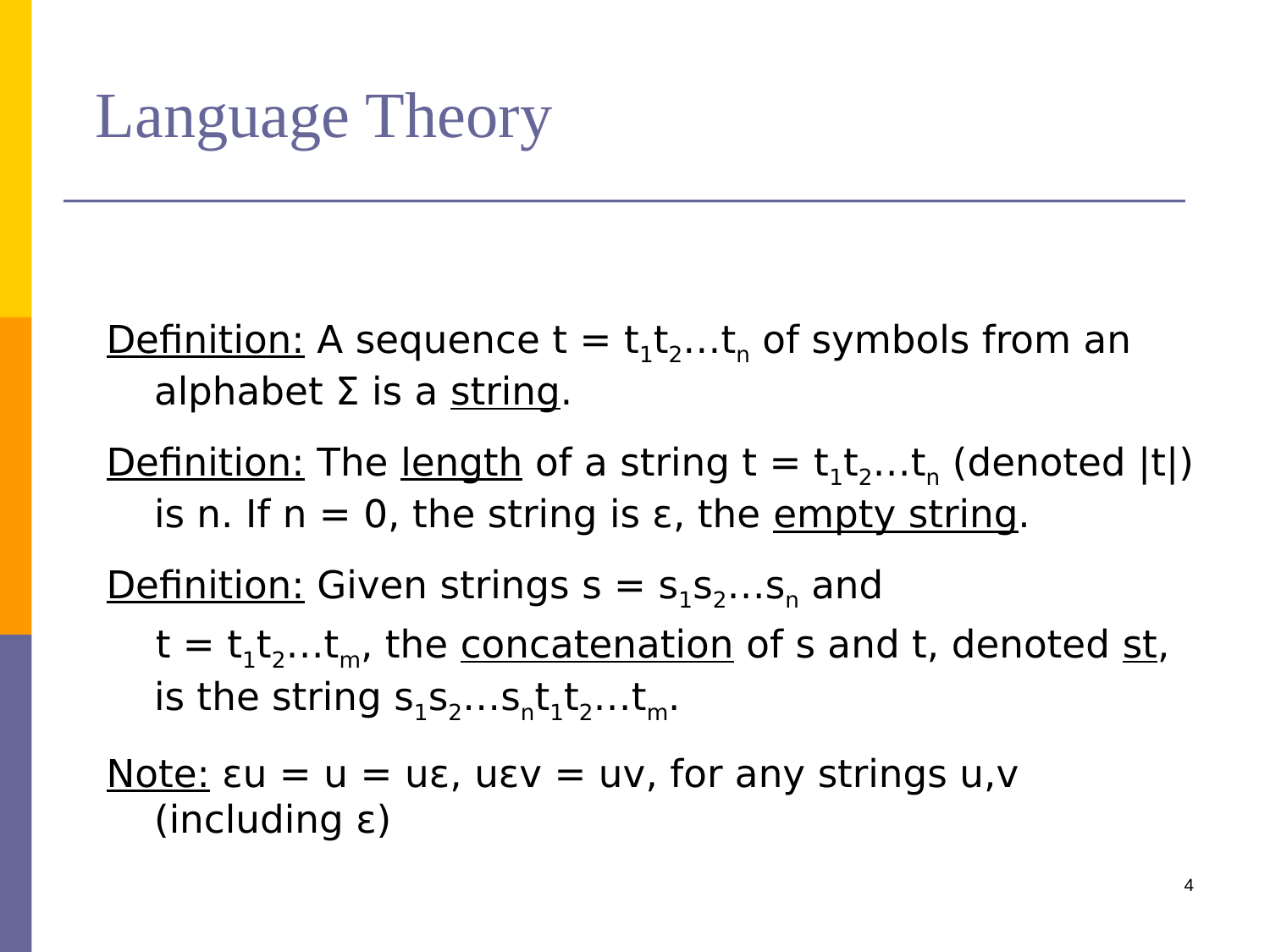

# Language Theory
Definition: A sequence t = t1t2…tn of symbols from an alphabet Σ is a string.

Definition: The length of a string t = t1t2…tn (denoted |t|) is n. If n = 0, the string is ε, the empty string.

Definition: Given strings s = s1s2…sn and
    t = t1t2…tm, the concatenation of s and t, denoted st, is the string s1s2…snt1t2…tm.

Note: εu = u = uε, uεv = uv, for any strings u,v  (including ε)
4